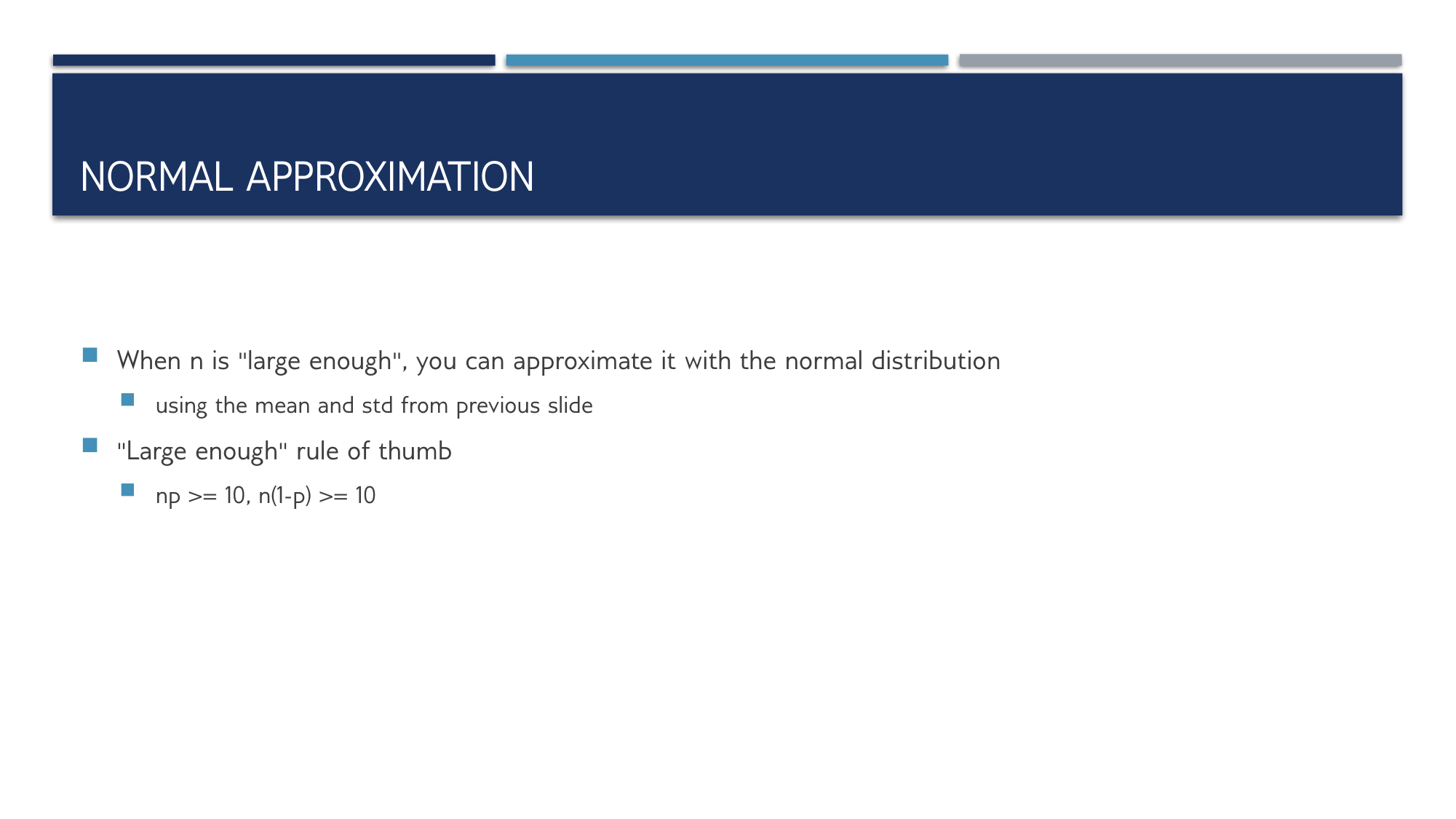

# Normal approximation
When n is "large enough", you can approximate it with the normal distribution
using the mean and std from previous slide
"Large enough" rule of thumb
np >= 10, n(1-p) >= 10